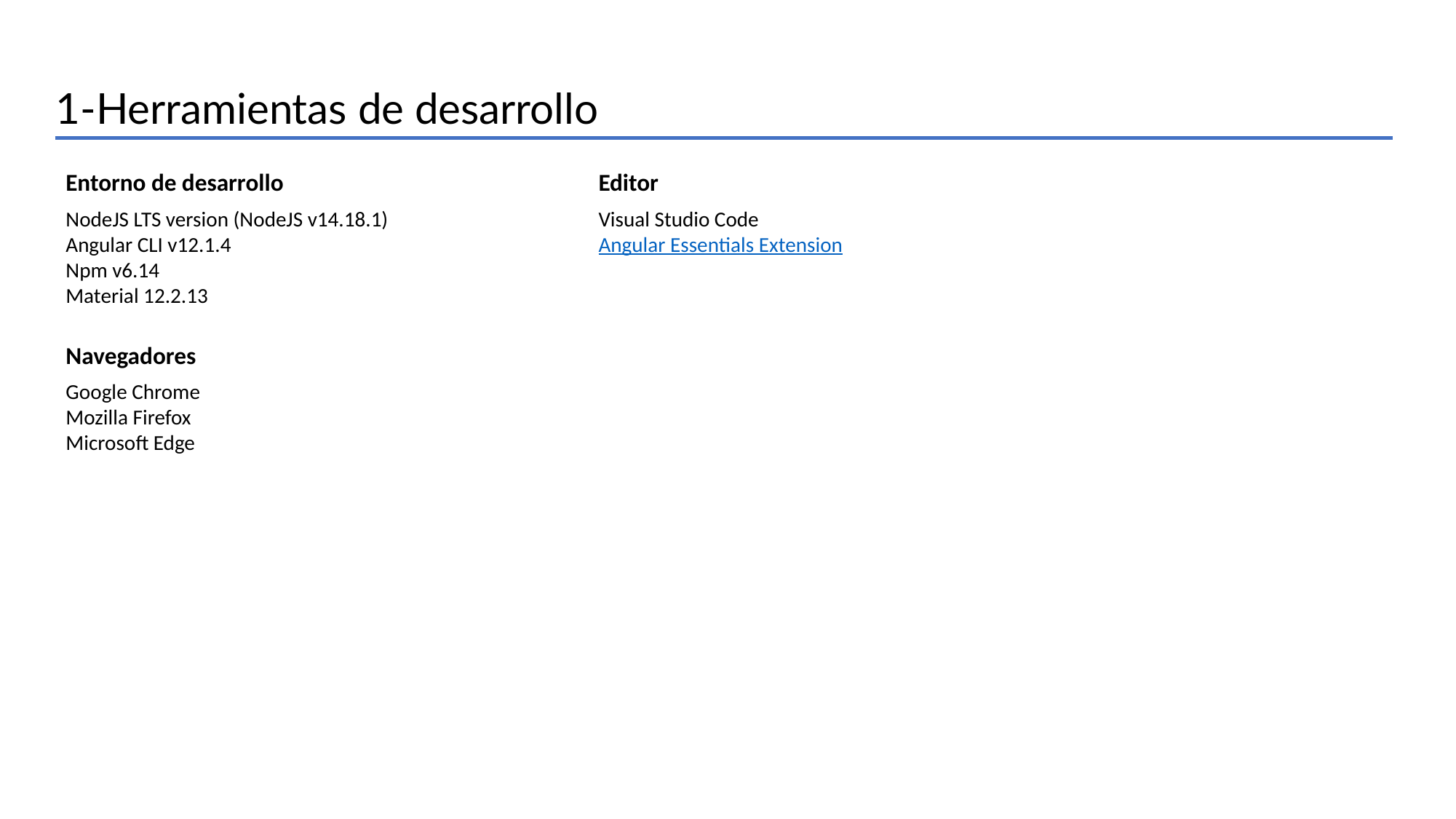

1-Herramientas de desarrollo
Entorno de desarrollo
NodeJS LTS version (NodeJS v14.18.1)
Angular CLI v12.1.4
Npm v6.14
Material 12.2.13
Editor
Visual Studio Code
Angular Essentials Extension

Navegadores
Google Chrome
Mozilla Firefox
Microsoft Edge